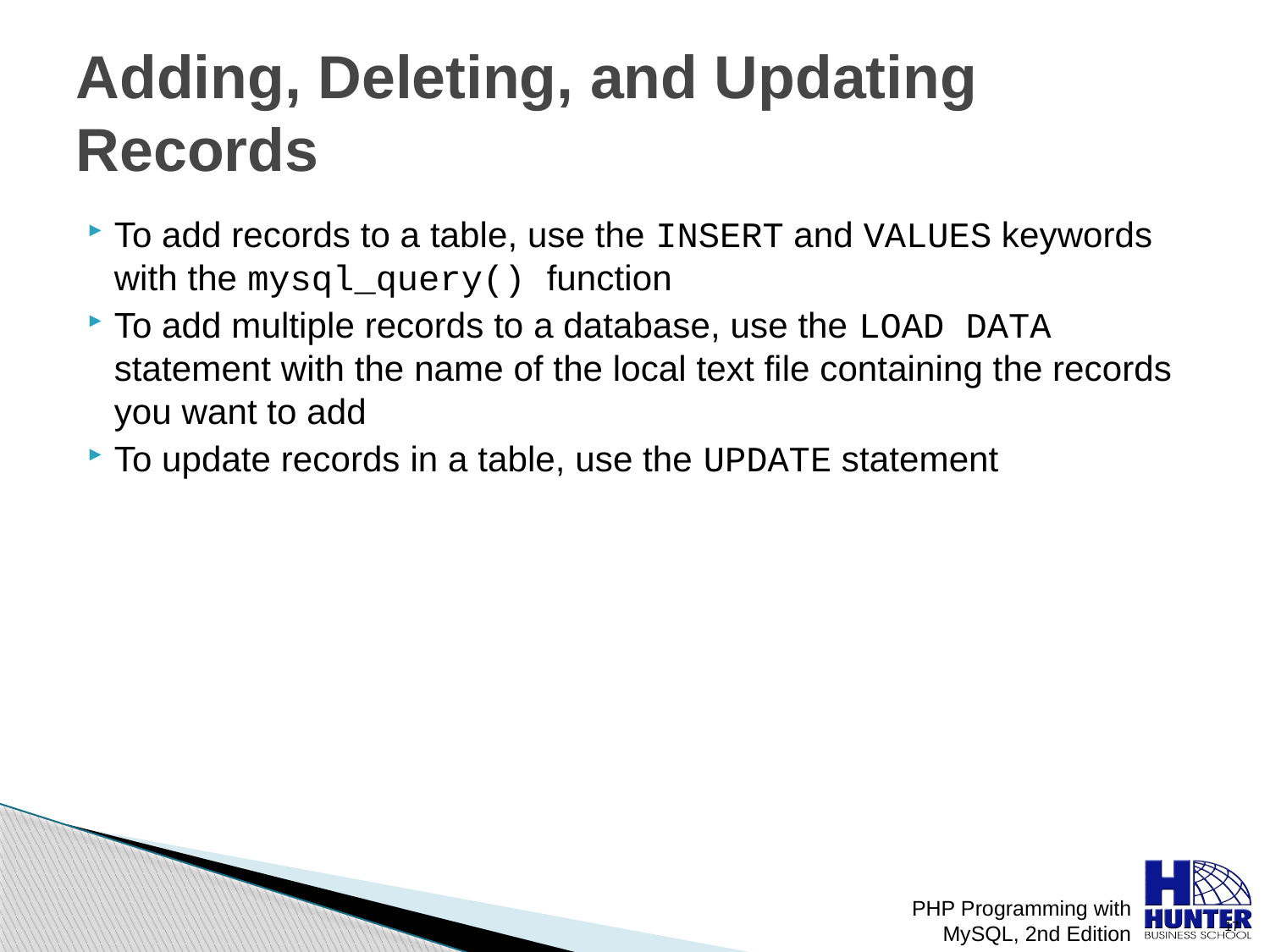

# Adding, Deleting, and Updating Records
To add records to a table, use the INSERT and VALUES keywords with the mysql_query() function
To add multiple records to a database, use the LOAD DATA statement with the name of the local text file containing the records you want to add
To update records in a table, use the UPDATE statement
PHP Programming with MySQL, 2nd Edition
 17